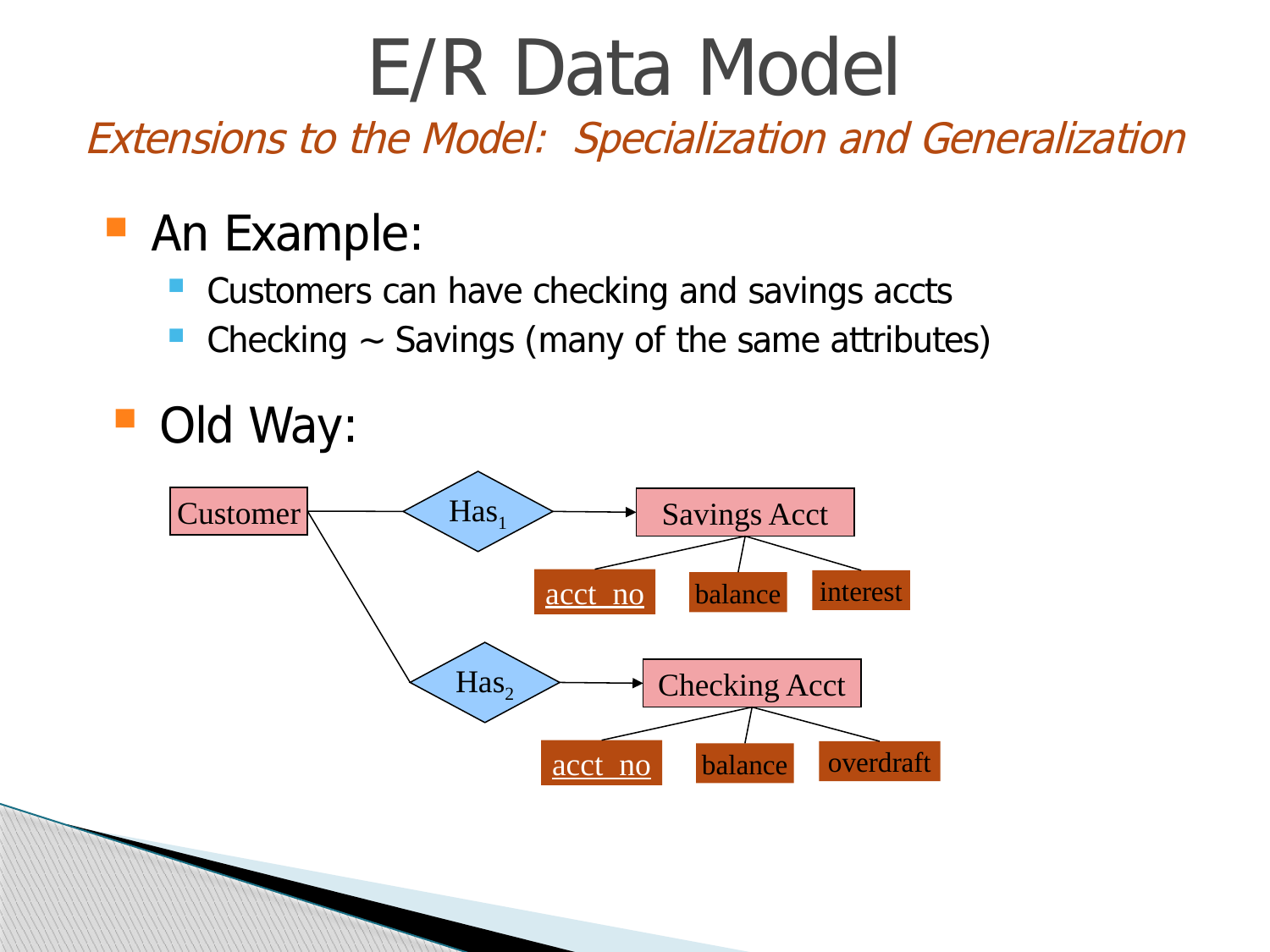

E/R Data Model
Extensions to the Model:  Specialization and Generalization
An Example:
Customers can have checking and savings accts
Checking ~ Savings (many of the same attributes)

Old Way:
Has1
Customer
Savings Acct
acct_no
interest
balance
Has2
Checking Acct
acct_no
overdraft
balance